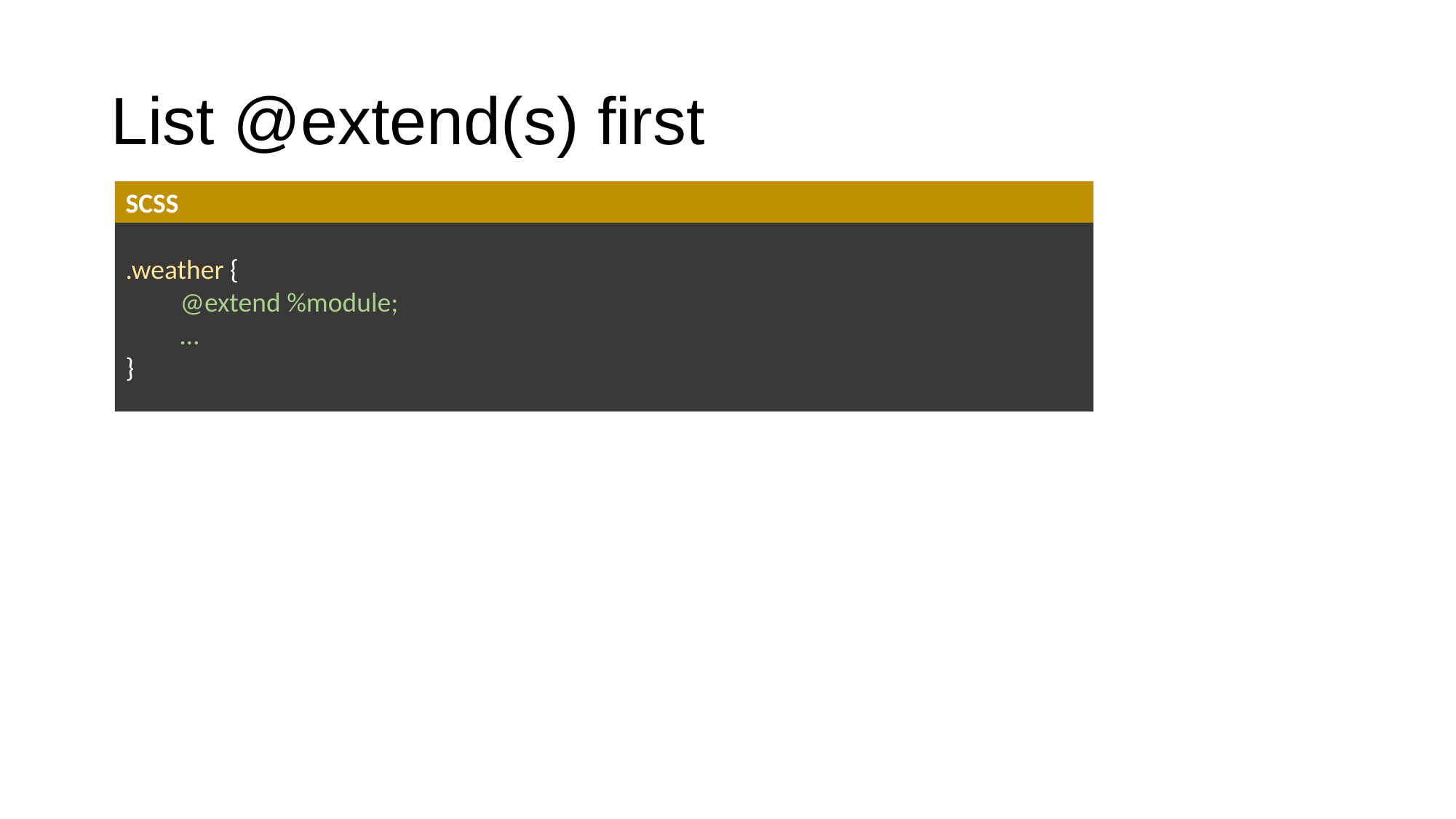

# List @extend(s) first
SCSS
.weather {
@extend %module;
…
}